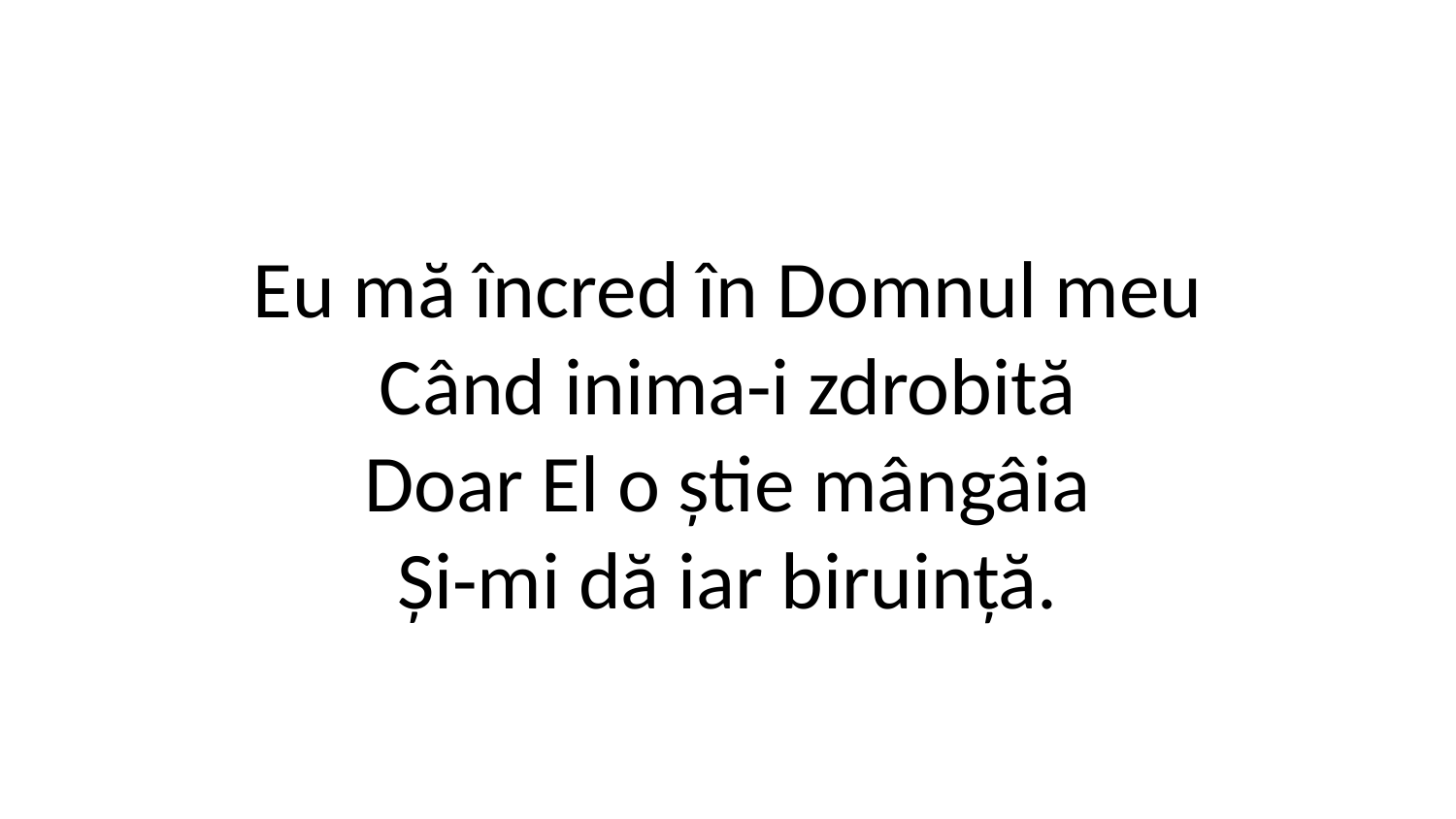

Eu mă încred în Domnul meu
Când inima-i zdrobită
Doar El o știe mângâia
Și-mi dă iar biruință.